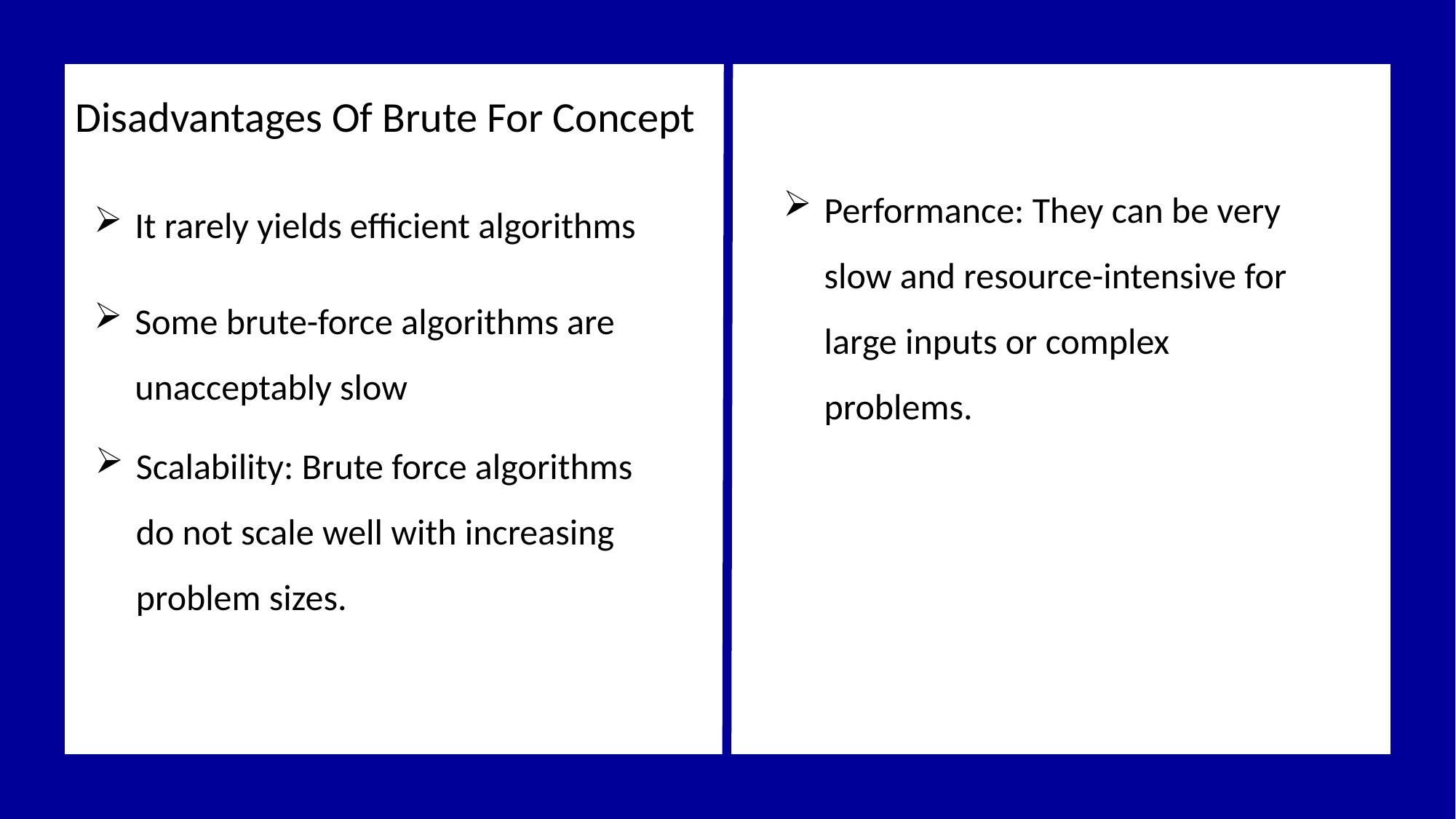

Disadvantages Of Brute For Concept
Performance: They can be very slow and resource-intensive for large inputs or complex problems.
It rarely yields efficient algorithms
Some brute-force algorithms are unacceptably slow
Scalability: Brute force algorithms do not scale well with increasing problem sizes.